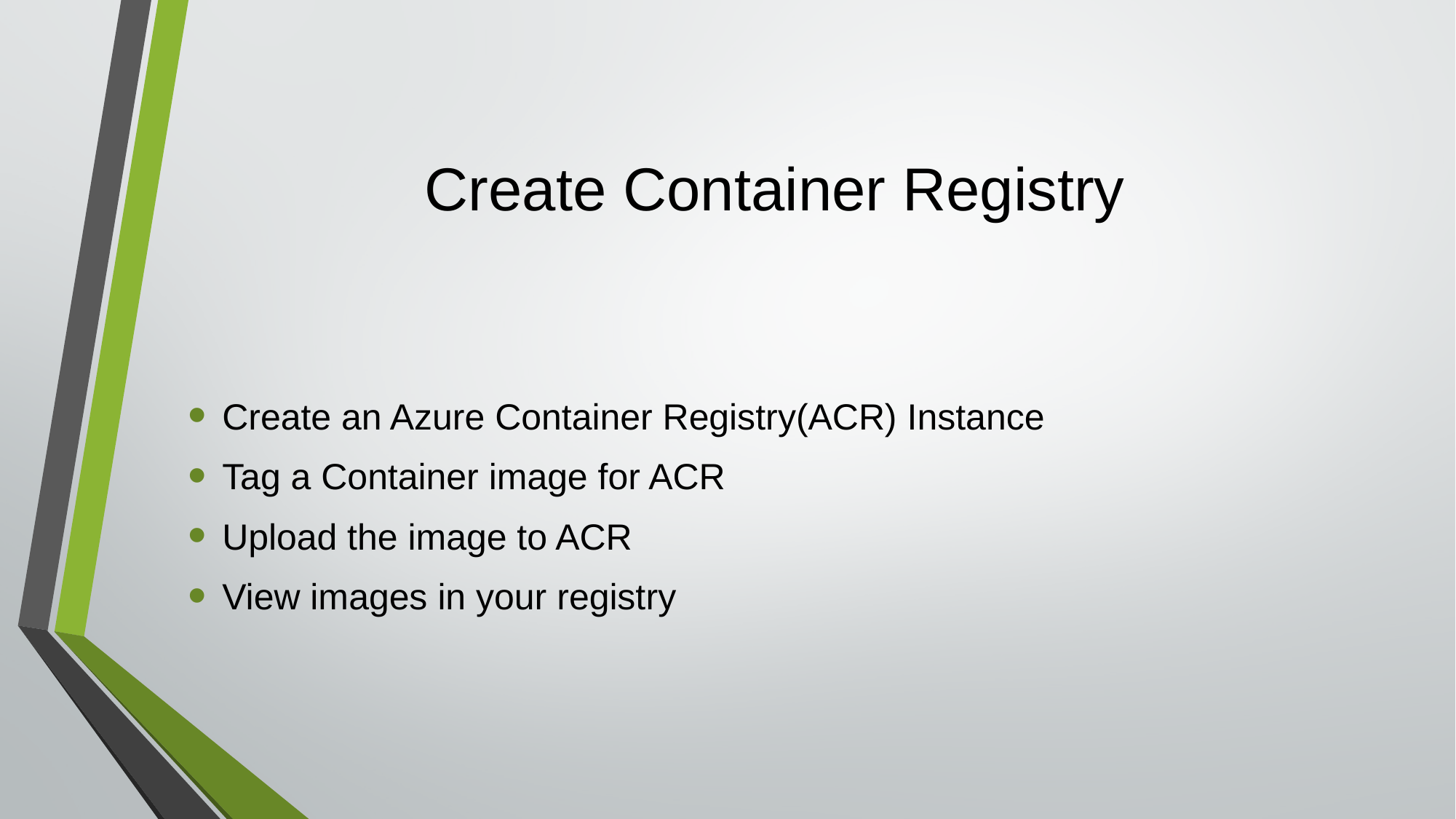

# Create Container Registry
Create an Azure Container Registry(ACR) Instance
Tag a Container image for ACR
Upload the image to ACR
View images in your registry